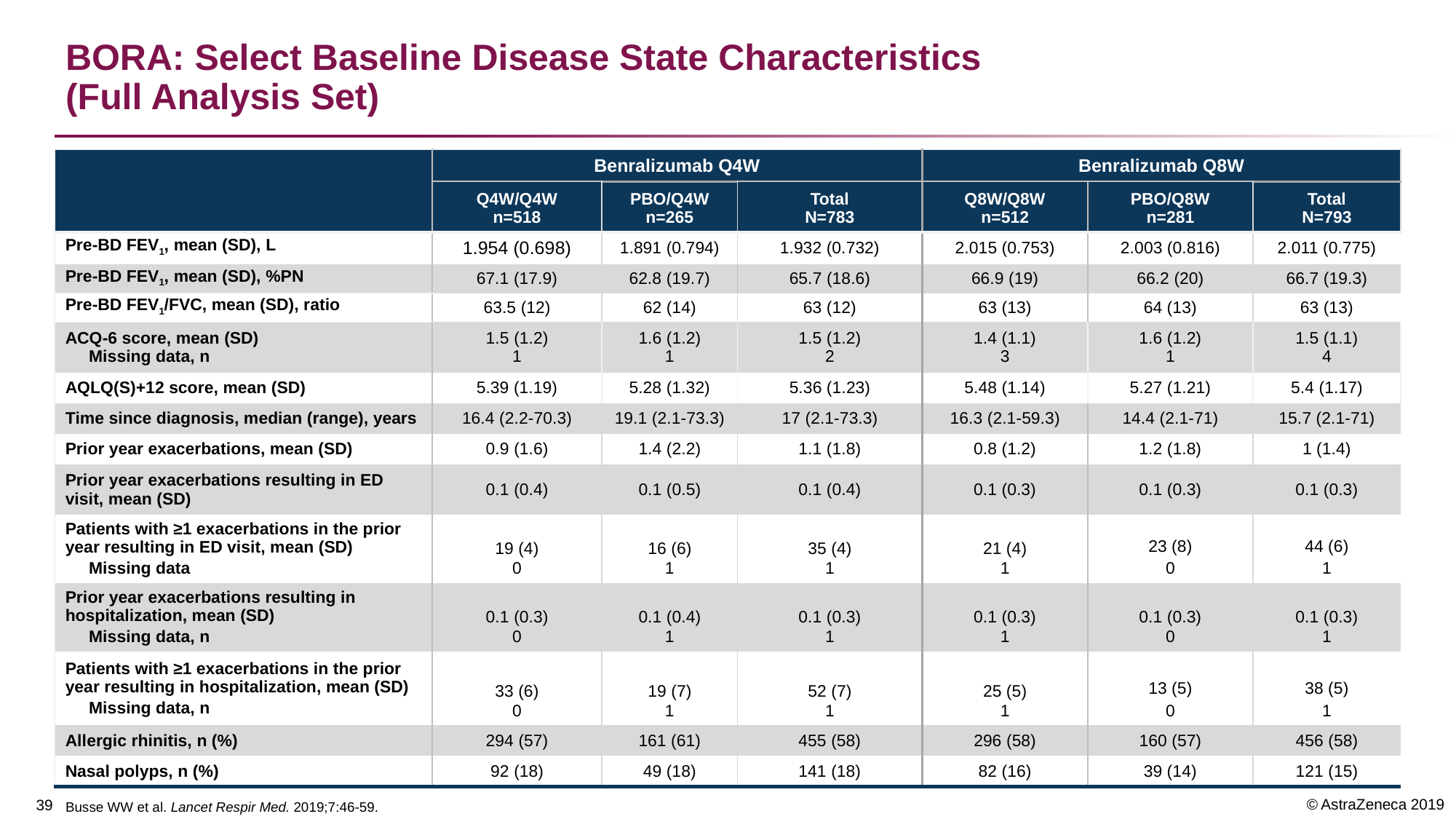

# BORA: Select Baseline Disease State Characteristics (Full Analysis Set)
|  | Benralizumab Q4W |  |  | Benralizumab Q8W |  |  |
| --- | --- | --- | --- | --- | --- | --- |
|  | Q4W/Q4W n=518 | PBO/Q4W n=265 | Total N=783 | Q8W/Q8W n=512 | PBO/Q8W n=281 | Total N=793 |
| Pre-BD FEV1, mean (SD), L | 1.954 (0.698) | 1.891 (0.794) | 1.932 (0.732) | 2.015 (0.753) | 2.003 (0.816) | 2.011 (0.775) |
| Pre-BD FEV1, mean (SD), %PN | 67.1 (17.9) | 62.8 (19.7) | 65.7 (18.6) | 66.9 (19) | 66.2 (20) | 66.7 (19.3) |
| Pre-BD FEV1/FVC, mean (SD), ratio | 63.5 (12) | 62 (14) | 63 (12) | 63 (13) | 64 (13) | 63 (13) |
| ACQ-6 score, mean (SD) Missing data, n | 1.5 (1.2) 1 | 1.6 (1.2) 1 | 1.5 (1.2) 2 | 1.4 (1.1) 3 | 1.6 (1.2) 1 | 1.5 (1.1) 4 |
| AQLQ(S)+12 score, mean (SD) | 5.39 (1.19) | 5.28 (1.32) | 5.36 (1.23) | 5.48 (1.14) | 5.27 (1.21) | 5.4 (1.17) |
| Time since diagnosis, median (range), years | 16.4 (2.2-70.3) | 19.1 (2.1-73.3) | 17 (2.1-73.3) | 16.3 (2.1-59.3) | 14.4 (2.1-71) | 15.7 (2.1-71) |
| Prior year exacerbations, mean (SD) | 0.9 (1.6) | 1.4 (2.2) | 1.1 (1.8) | 0.8 (1.2) | 1.2 (1.8) | 1 (1.4) |
| Prior year exacerbations resulting in ED visit, mean (SD) | 0.1 (0.4) | 0.1 (0.5) | 0.1 (0.4) | 0.1 (0.3) | 0.1 (0.3) | 0.1 (0.3) |
| Patients with ≥1 exacerbations in the prior year resulting in ED visit, mean (SD) Missing data | 19 (4) 0 | 16 (6) 1 | 35 (4) 1 | 21 (4) 1 | 23 (8) 0 | 44 (6) 1 |
| Prior year exacerbations resulting in hospitalization, mean (SD) Missing data, n | 0.1 (0.3) 0 | 0.1 (0.4) 1 | 0.1 (0.3) 1 | 0.1 (0.3) 1 | 0.1 (0.3) 0 | 0.1 (0.3) 1 |
| Patients with ≥1 exacerbations in the prior year resulting in hospitalization, mean (SD) Missing data, n | 33 (6) 0 | 19 (7) 1 | 52 (7) 1 | 25 (5) 1 | 13 (5) 0 | 38 (5) 1 |
| Allergic rhinitis, n (%) | 294 (57) | 161 (61) | 455 (58) | 296 (58) | 160 (57) | 456 (58) |
| Nasal polyps, n (%) | 92 (18) | 49 (18) | 141 (18) | 82 (16) | 39 (14) | 121 (15) |
Busse WW et al. Lancet Respir Med. 2019;7:46-59.
39